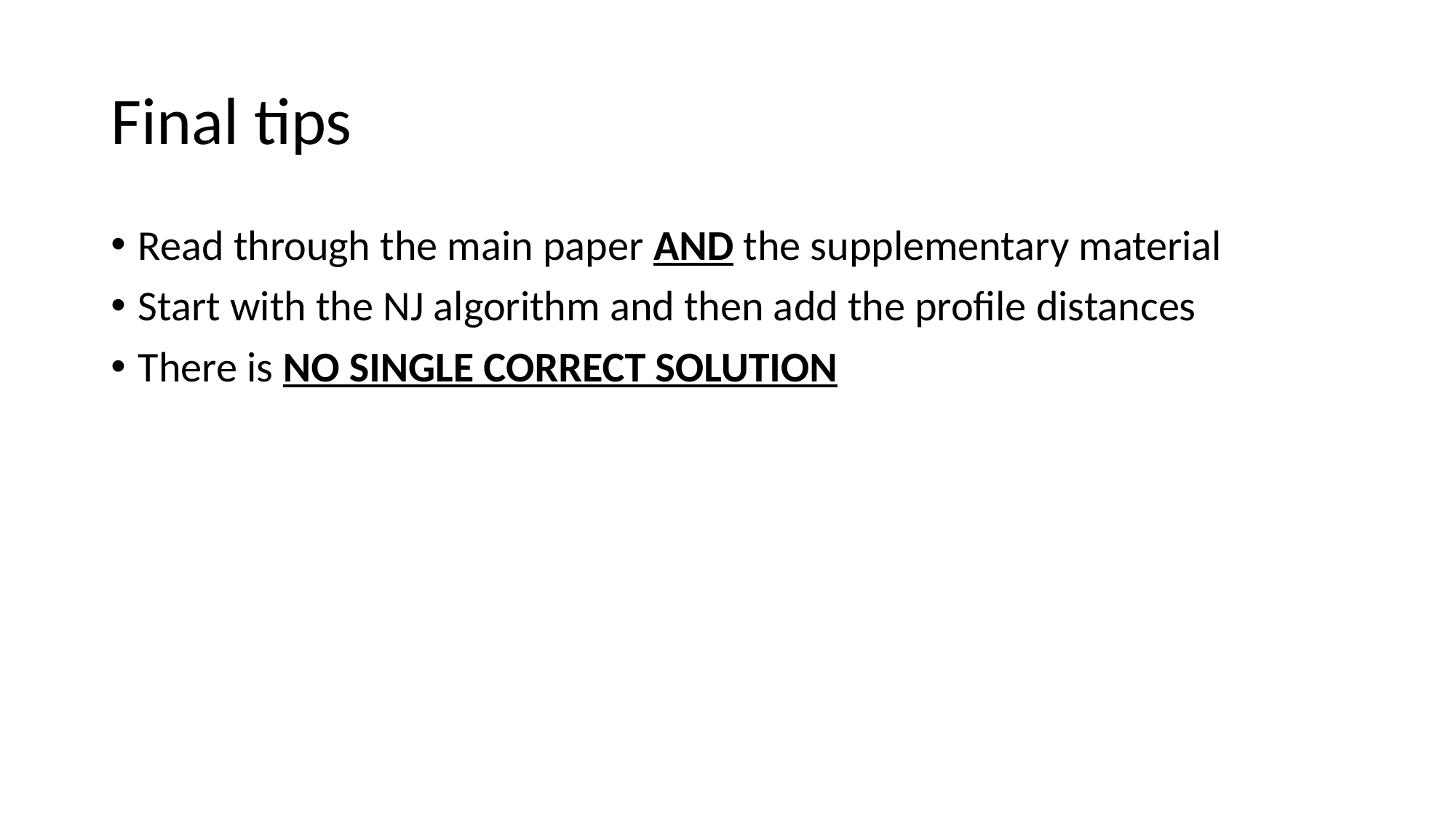

# Final tips
Read through the main paper AND the supplementary material
Start with the NJ algorithm and then add the profile distances
There is NO SINGLE CORRECT SOLUTION